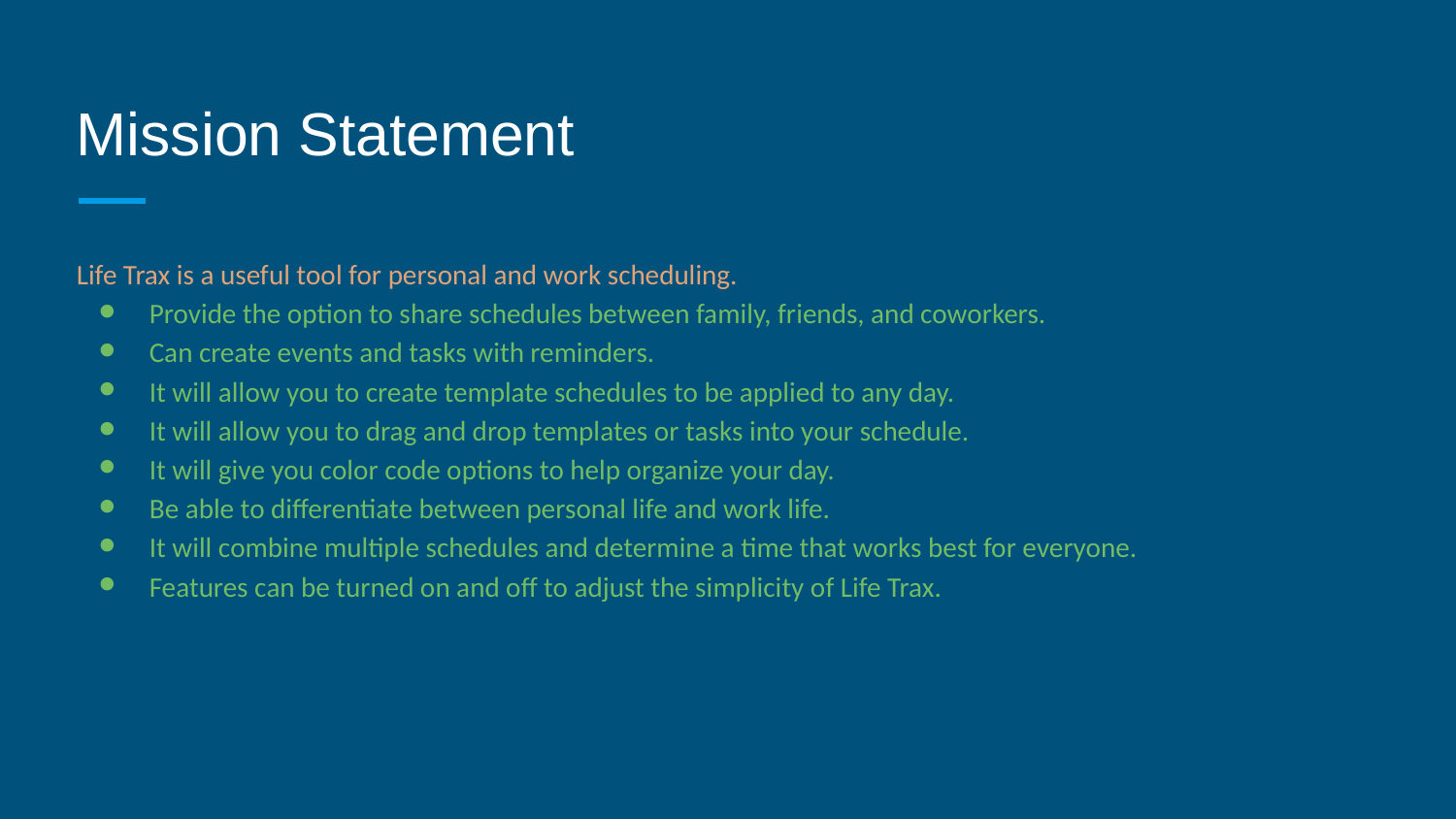

# Mission Statement
Life Trax is a useful tool for personal and work scheduling.
Provide the option to share schedules between family, friends, and coworkers.
Can create events and tasks with reminders.
It will allow you to create template schedules to be applied to any day.
It will allow you to drag and drop templates or tasks into your schedule.
It will give you color code options to help organize your day.
Be able to differentiate between personal life and work life.
It will combine multiple schedules and determine a time that works best for everyone.
Features can be turned on and off to adjust the simplicity of Life Trax.